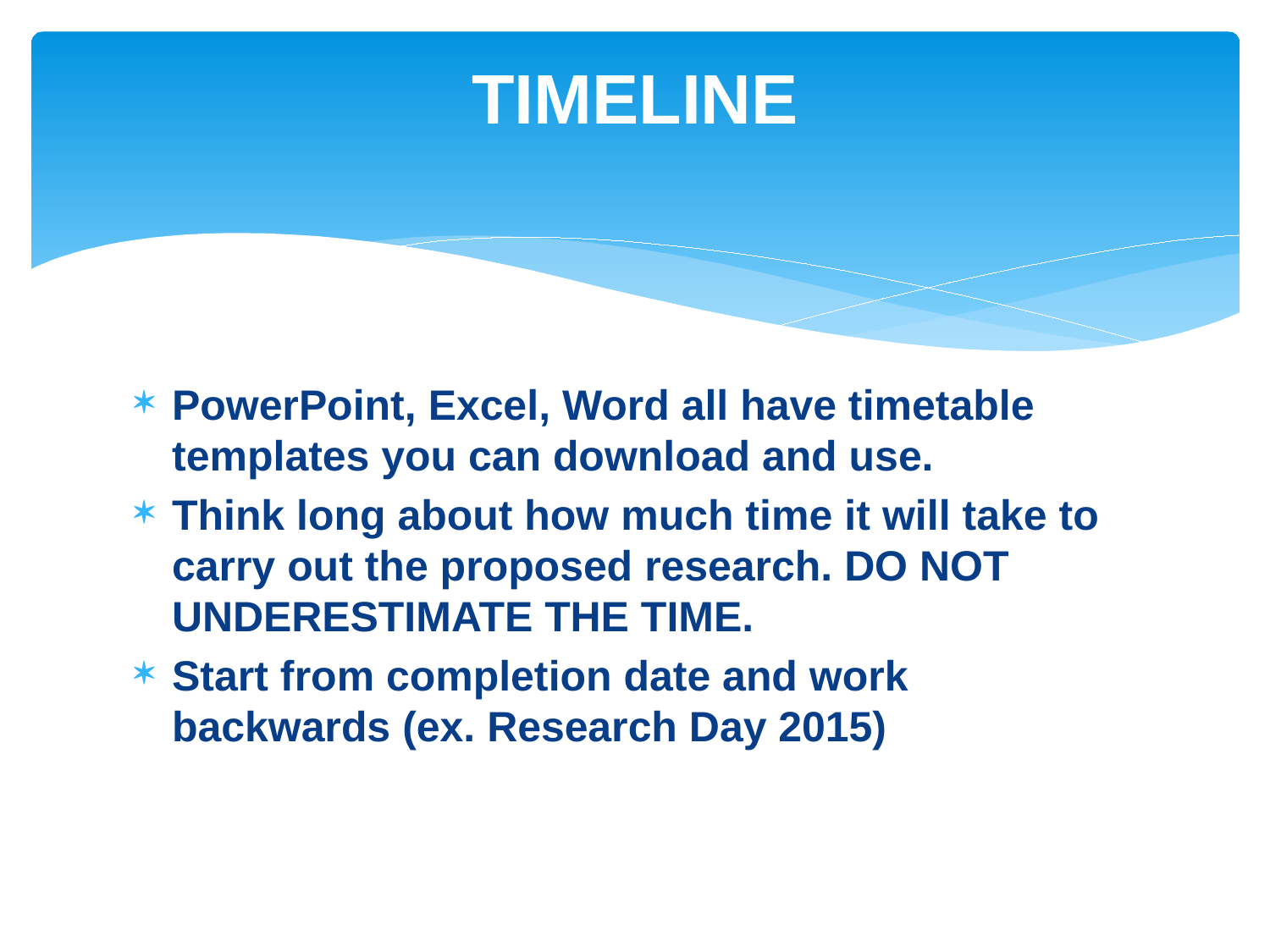

# TIMELINE
PowerPoint, Excel, Word all have timetable templates you can download and use.
Think long about how much time it will take to carry out the proposed research. DO NOT UNDERESTIMATE THE TIME.
Start from completion date and work backwards (ex. Research Day 2015)